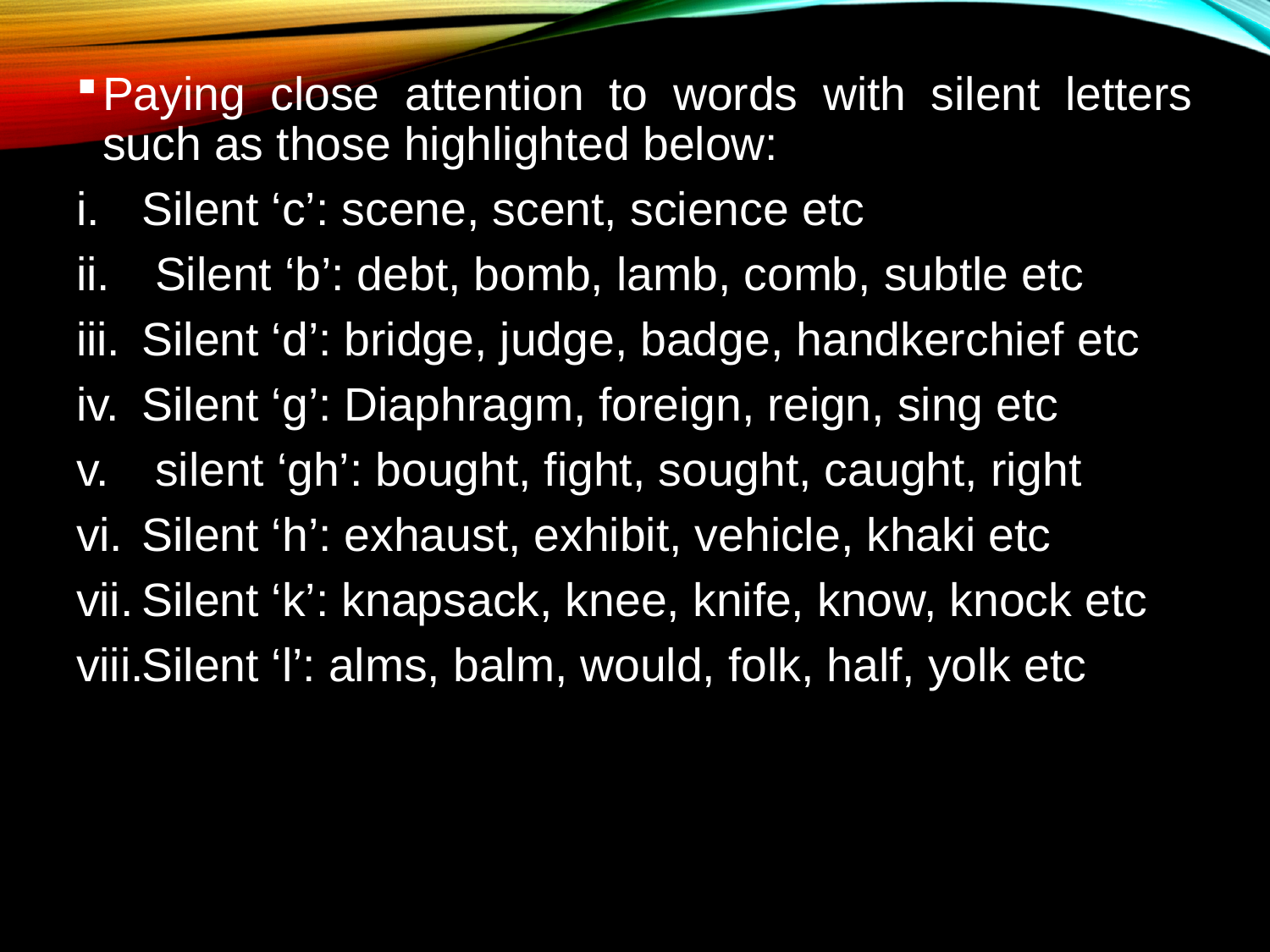

Paying close attention to words with silent letters such as those highlighted below:
Silent ‘c’: scene, scent, science etc
 Silent ‘b’: debt, bomb, lamb, comb, subtle etc
Silent ‘d’: bridge, judge, badge, handkerchief etc
Silent ‘g’: Diaphragm, foreign, reign, sing etc
 silent ‘gh’: bought, fight, sought, caught, right
Silent ‘h’: exhaust, exhibit, vehicle, khaki etc
Silent ‘k’: knapsack, knee, knife, know, knock etc
Silent ‘l’: alms, balm, would, folk, half, yolk etc